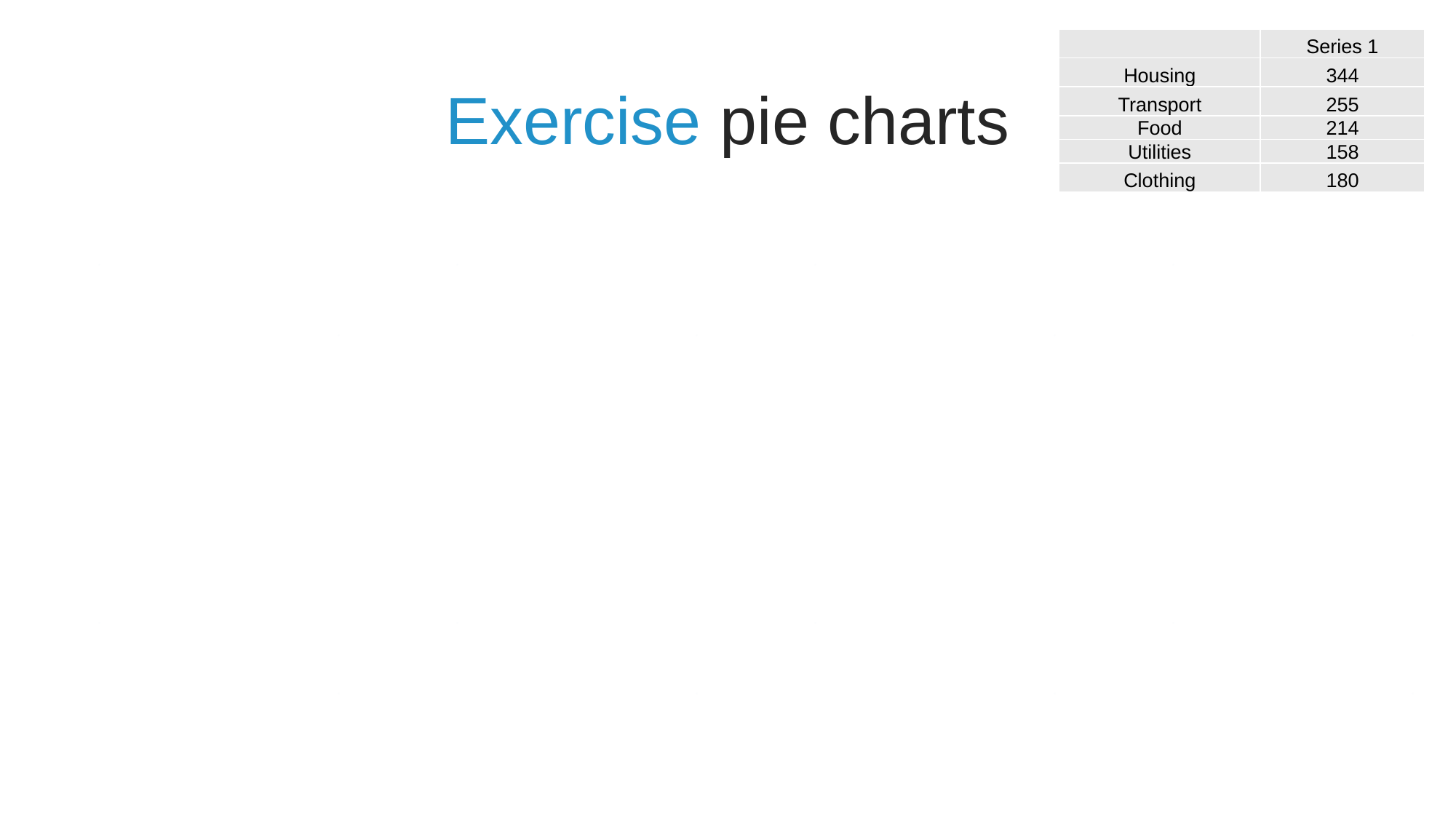

|  | Series 1 |
| --- | --- |
| Housing | 344 |
| Transport | 255 |
| Food | 214 |
| Utilities | 158 |
| Clothing | 180 |
# Exercise pie charts